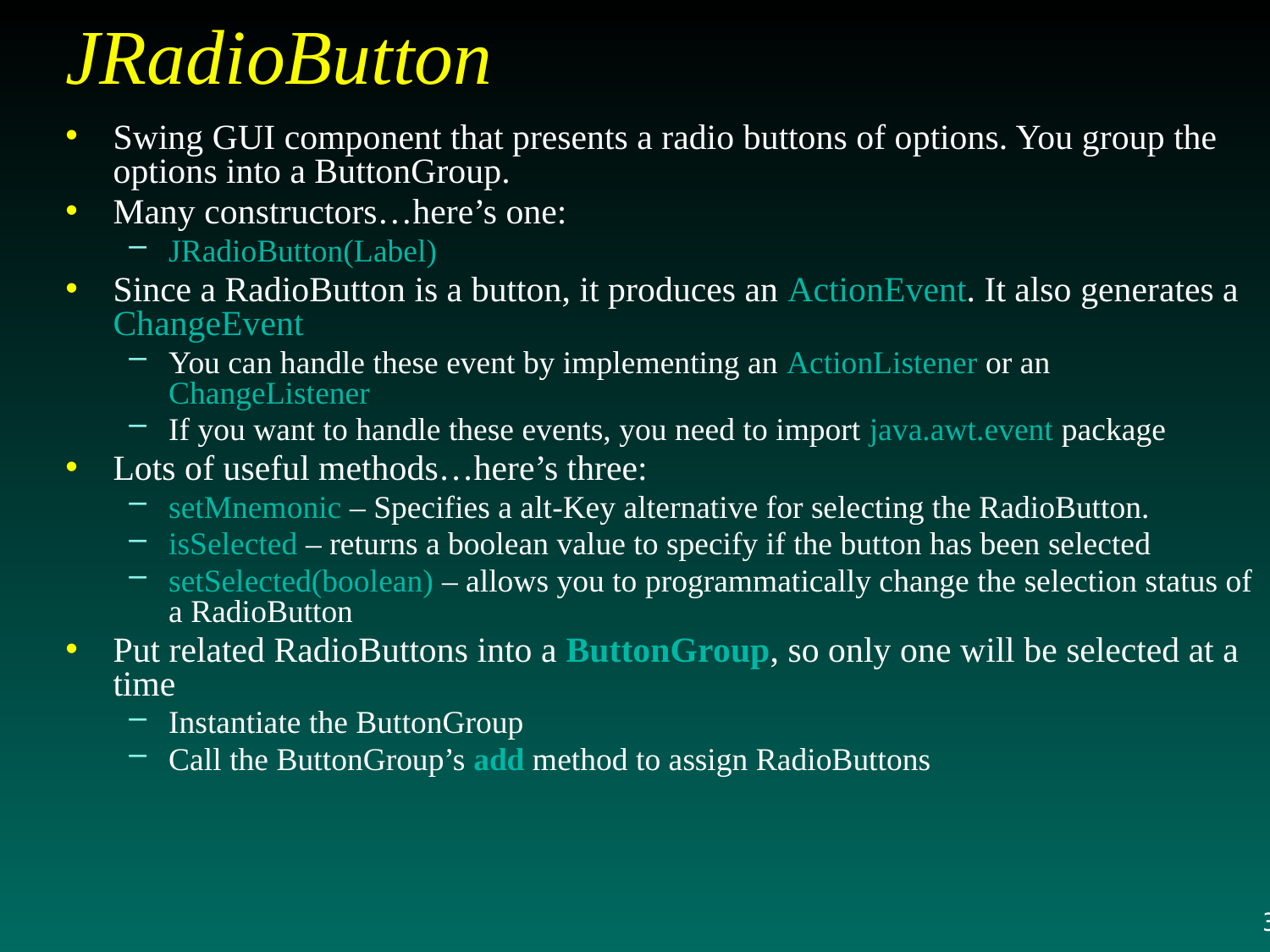

# JRadioButton
Swing GUI component that presents a radio buttons of options. You group the options into a ButtonGroup.
Many constructors…here’s one:
JRadioButton(Label)
Since a RadioButton is a button, it produces an ActionEvent. It also generates a ChangeEvent
You can handle these event by implementing an ActionListener or an ChangeListener
If you want to handle these events, you need to import java.awt.event package
Lots of useful methods…here’s three:
setMnemonic – Specifies a alt-Key alternative for selecting the RadioButton.
isSelected – returns a boolean value to specify if the button has been selected
setSelected(boolean) – allows you to programmatically change the selection status of a RadioButton
Put related RadioButtons into a ButtonGroup, so only one will be selected at a time
Instantiate the ButtonGroup
Call the ButtonGroup’s add method to assign RadioButtons